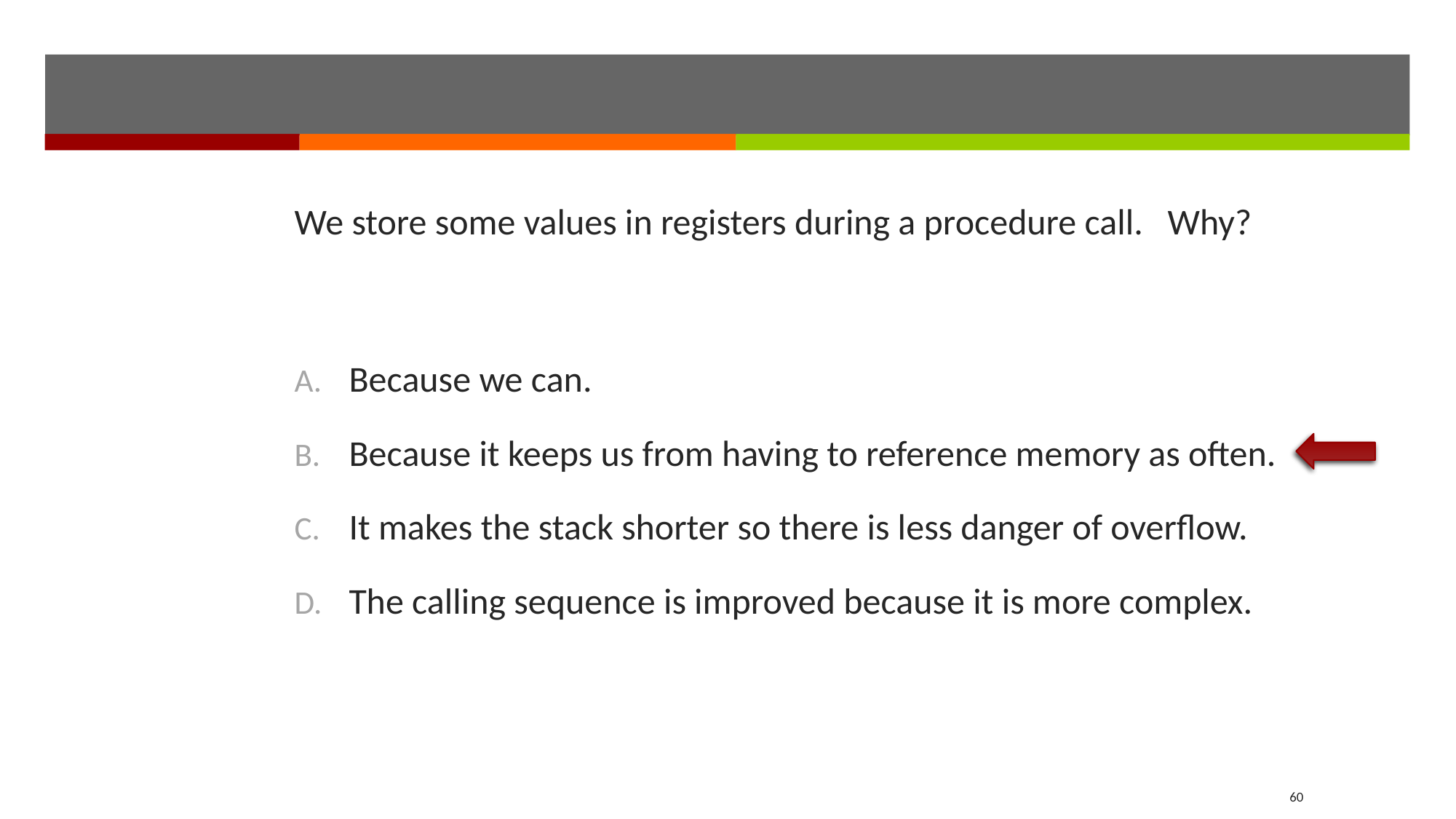

#
We store some values in registers during a procedure call.   Why?
Because we can.
Because it keeps us from having to reference memory as often.
It makes the stack shorter so there is less danger of overflow.
The calling sequence is improved because it is more complex.

60